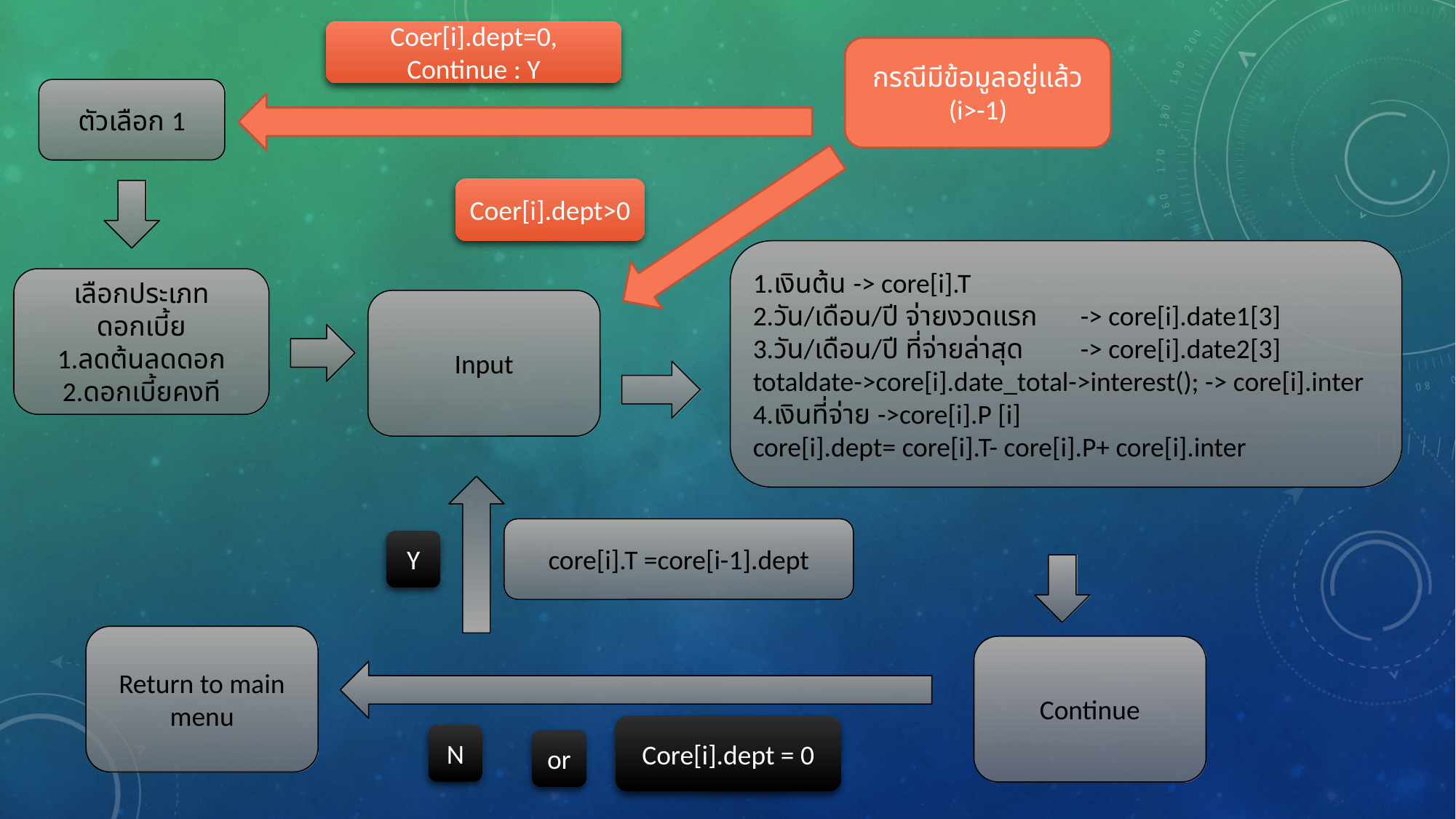

Coer[i].dept=0, Continue : Y
กรณีมีข้อมูลอยู่แล้ว
(i>-1)
ตัวเลือก 1

Coer[i].dept>0

1.เงินต้น -> core[i].T
2.วัน/เดือน/ปี จ่ายงวดแรก	-> core[i].date1[3]
3.วัน/เดือน/ปี ที่จ่ายล่าสุด	-> core[i].date2[3]
totaldate->core[i].date_total->interest(); -> core[i].inter
4.เงินที่จ่าย ->core[i].P [i]
core[i].dept= core[i].T- core[i].P+ core[i].inter

เลือกประเภทดอกเบี้ย
1.ลดต้นลดดอก
2.ดอกเบี้ยคงที
Input

core[i].T =core[i-1].dept
Y

Return to main menu
Continue

Core[i].dept = 0
N
or